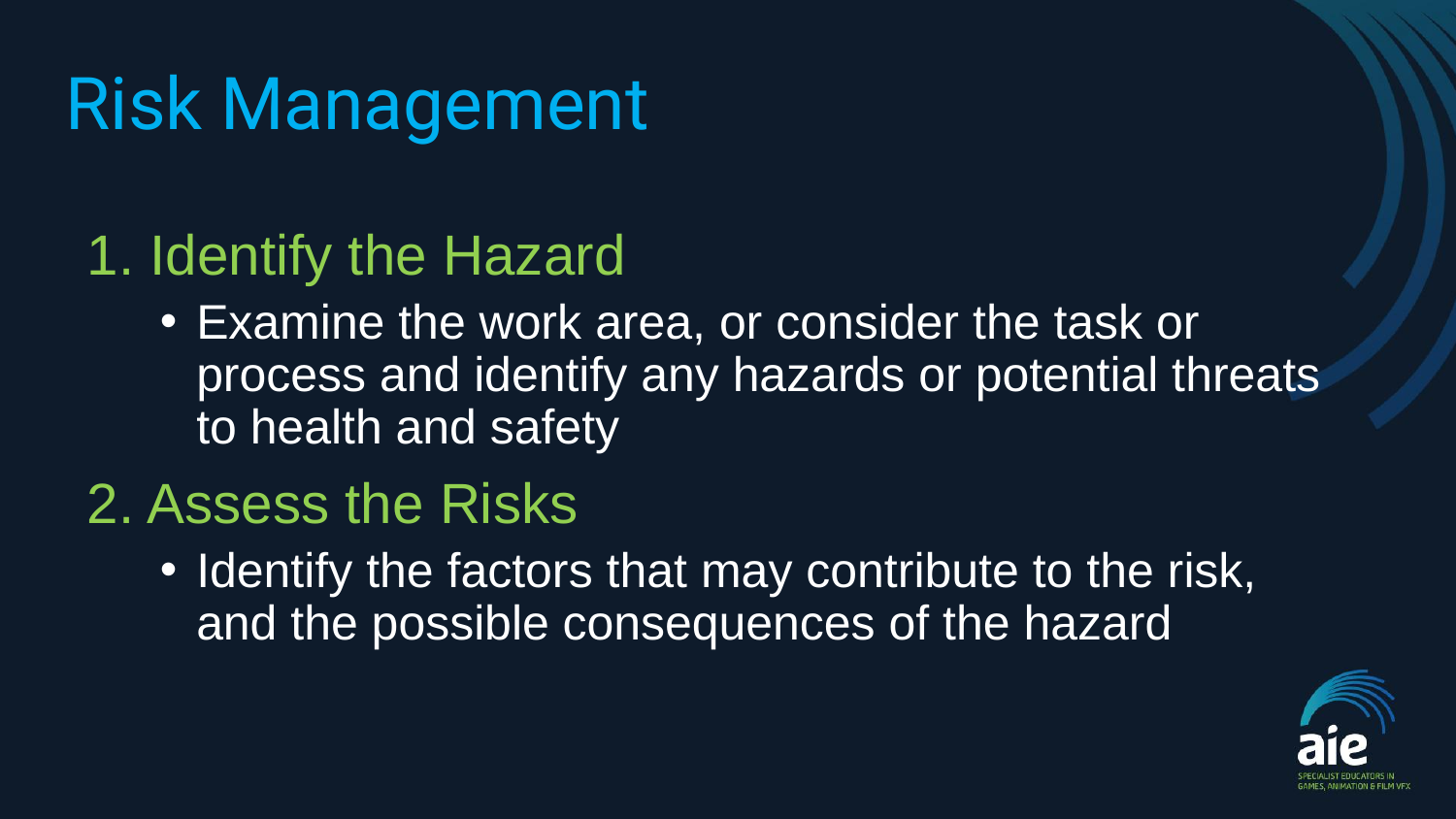

Risk Management
1. Identify the Hazard
Examine the work area, or consider the task or process and identify any hazards or potential threats to health and safety
2. Assess the Risks
Identify the factors that may contribute to the risk, and the possible consequences of the hazard